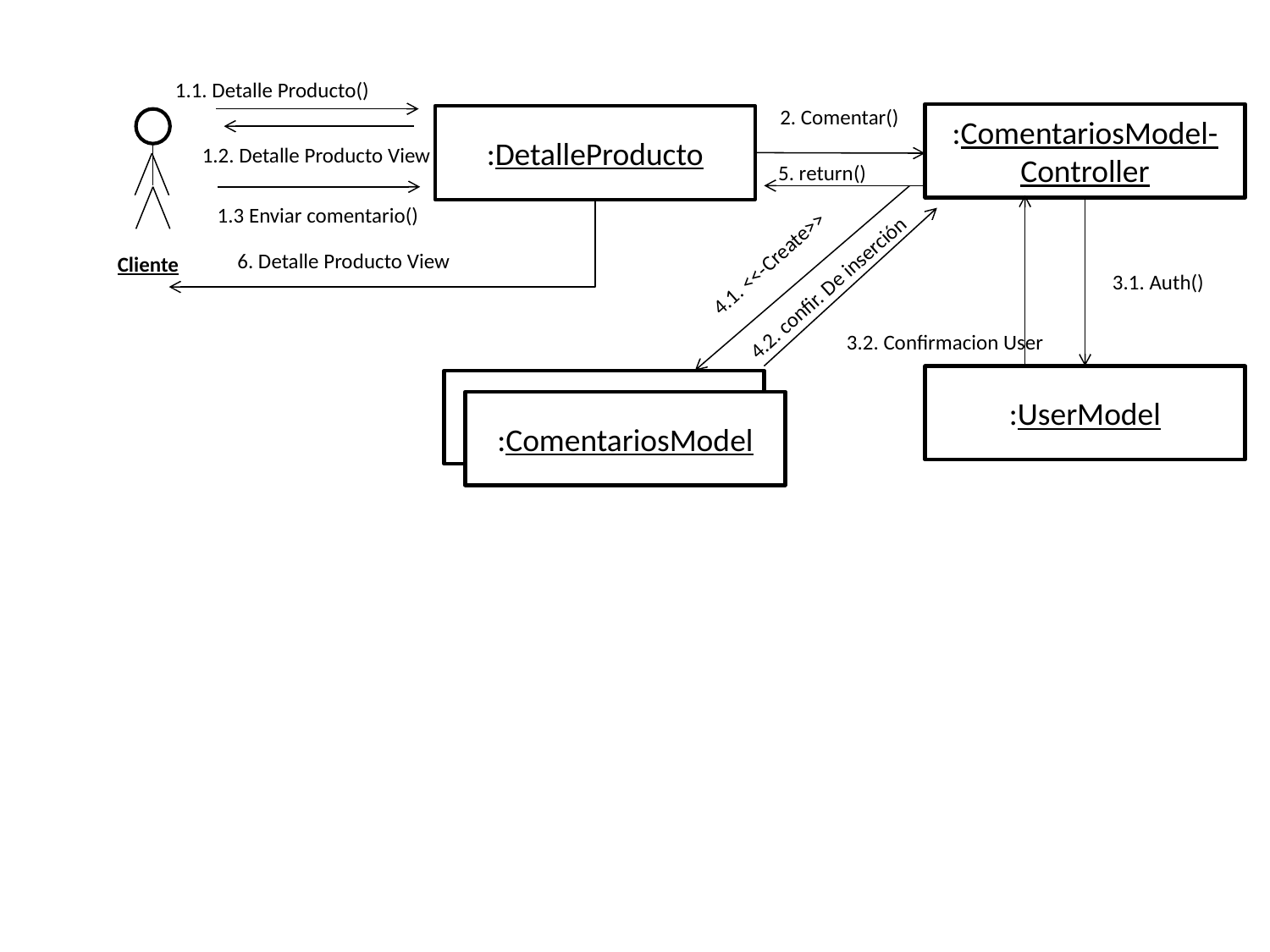

1.1. Detalle Producto()
2. Comentar()
:ComentariosModel-Controller
:DetalleProducto

1.2. Detalle Producto View
5. return()
1.3 Enviar comentario()
6. Detalle Producto View
4.1. <<-Create>>
Cliente
3.1. Auth()
4.2. confir. De inserción
3.2. Confirmacion User
:UserModel
:ComentariosModel
:ComentariosModel